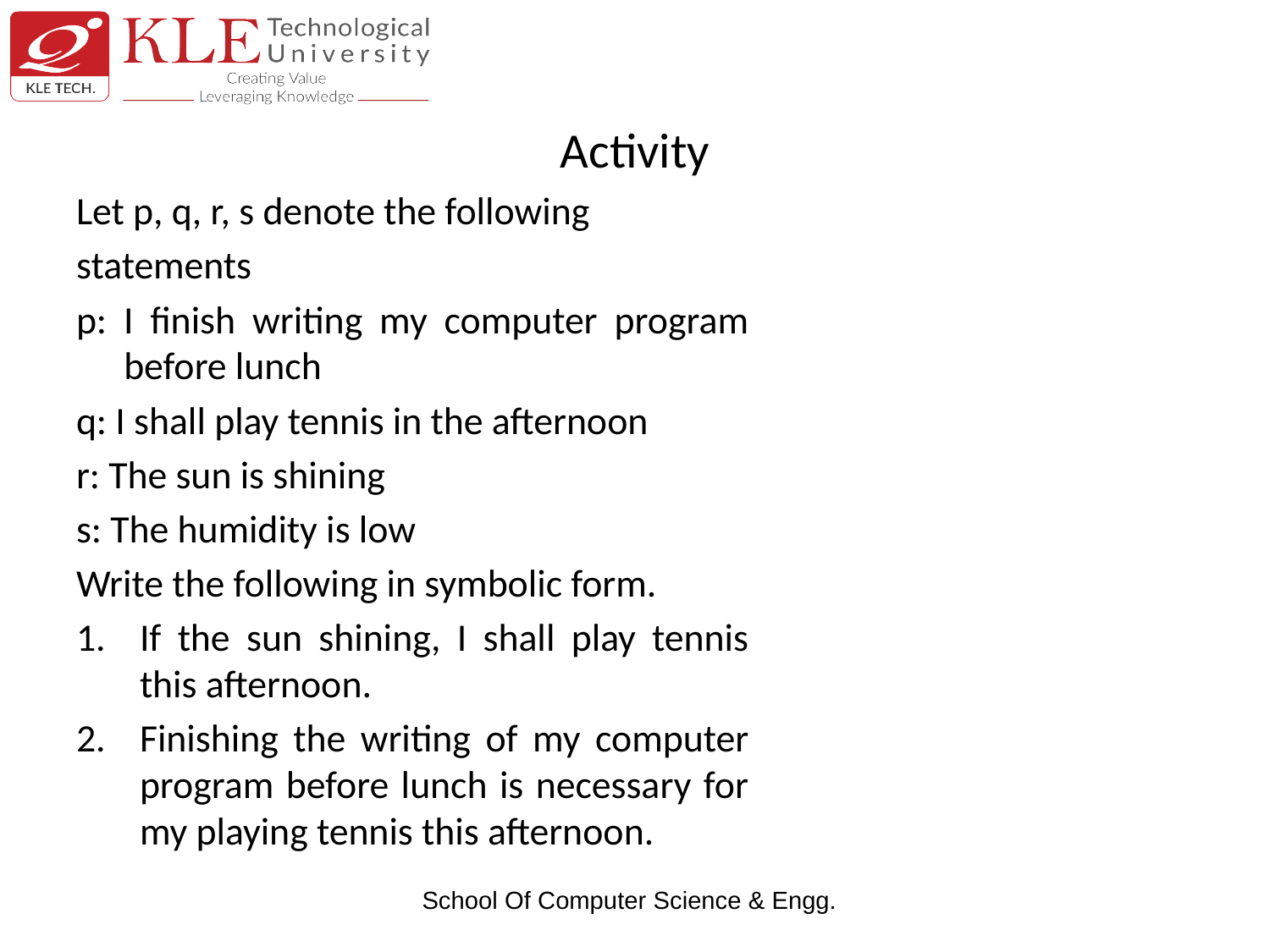

# Activity
Let p, q, r, s denote the following
statements
p: I finish writing my computer program before lunch
q: I shall play tennis in the afternoon
r: The sun is shining
s: The humidity is low
Write the following in symbolic form.
If the sun shining, I shall play tennis this afternoon.
Finishing the writing of my computer program before lunch is necessary for my playing tennis this afternoon.